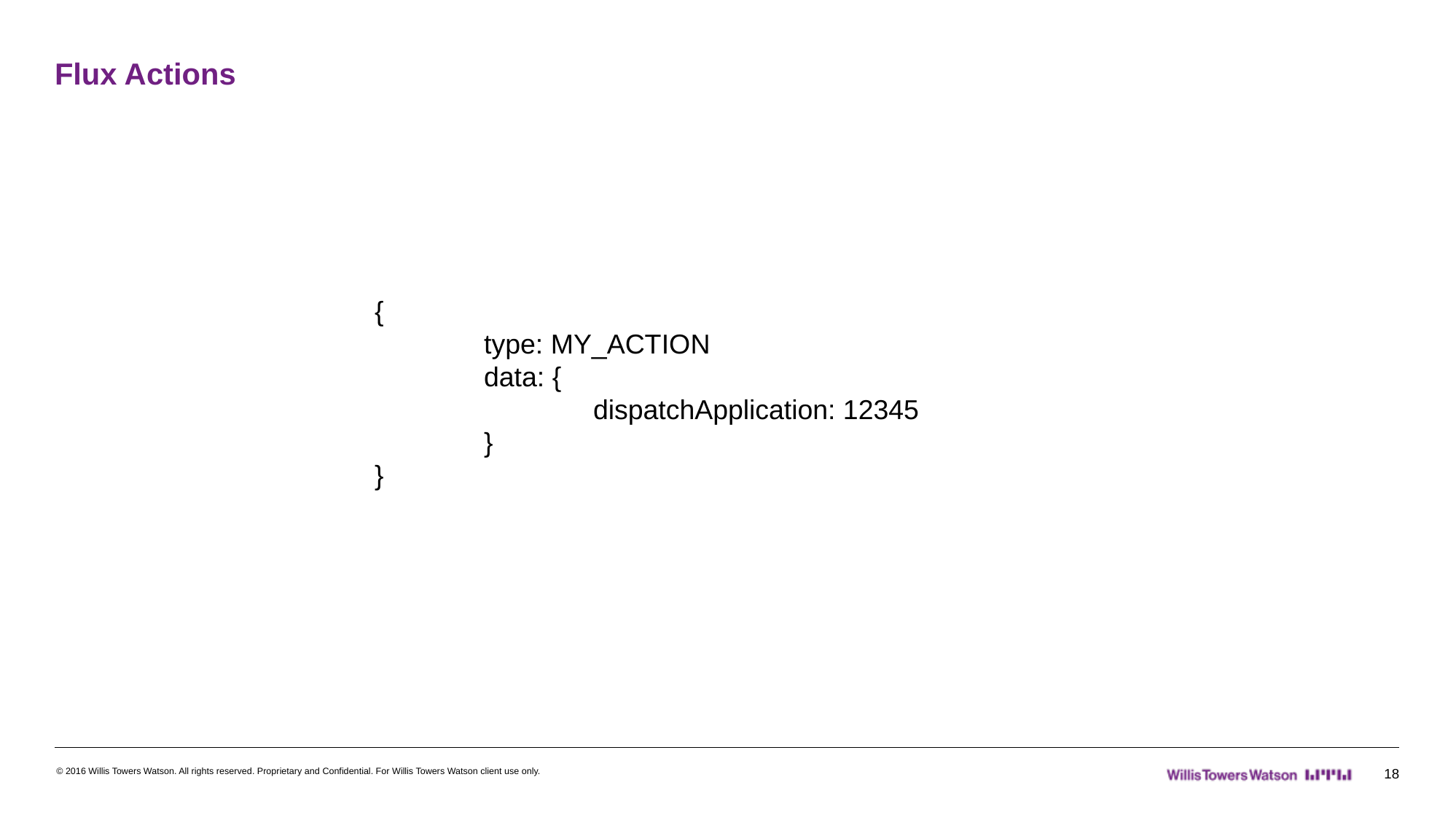

# Flux Actions

{
	type: MY_ACTION
	data: {
		dispatchApplication: 12345
	}
}
© 2016 Willis Towers Watson. All rights reserved. Proprietary and Confidential. For Willis Towers Watson client use only.
18